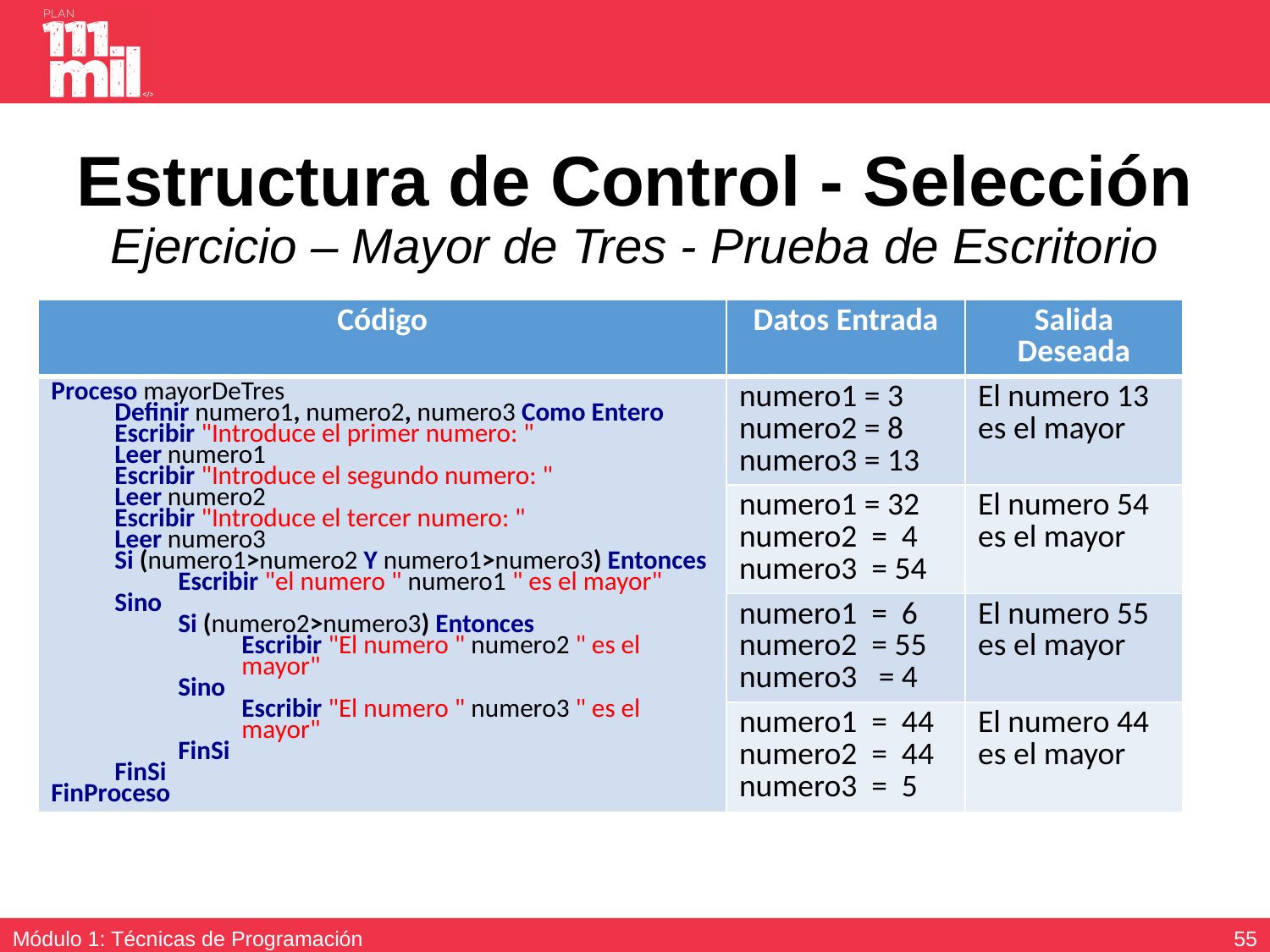

# Estructura de Control - Selección Ejercicio – Mayor de Tres - Prueba de Escritorio
| Código | Datos Entrada | Salida Deseada |
| --- | --- | --- |
| Proceso mayorDeTres Definir numero1, numero2, numero3 Como Entero Escribir "Introduce el primer numero: " Leer numero1 Escribir "Introduce el segundo numero: " Leer numero2 Escribir "Introduce el tercer numero: " Leer numero3 Si (numero1>numero2 Y numero1>numero3) Entonces Escribir "el numero " numero1 " es el mayor" Sino Si (numero2>numero3) Entonces Escribir "El numero " numero2 " es el mayor" Sino Escribir "El numero " numero3 " es el mayor" FinSi FinSi FinProceso | numero1 = 3 numero2 = 8 numero3 = 13 | El numero 13 es el mayor |
|  | numero1 = 32 numero2 = 4 numero3 = 54 | El numero 54 es el mayor |
|  | numero1 = 6 numero2 = 55 numero3 = 4 | El numero 55 es el mayor |
|  | numero1 = 44 numero2 = 44 numero3 = 5 | El numero 44 es el mayor |
55
Módulo 1: Técnicas de Programación